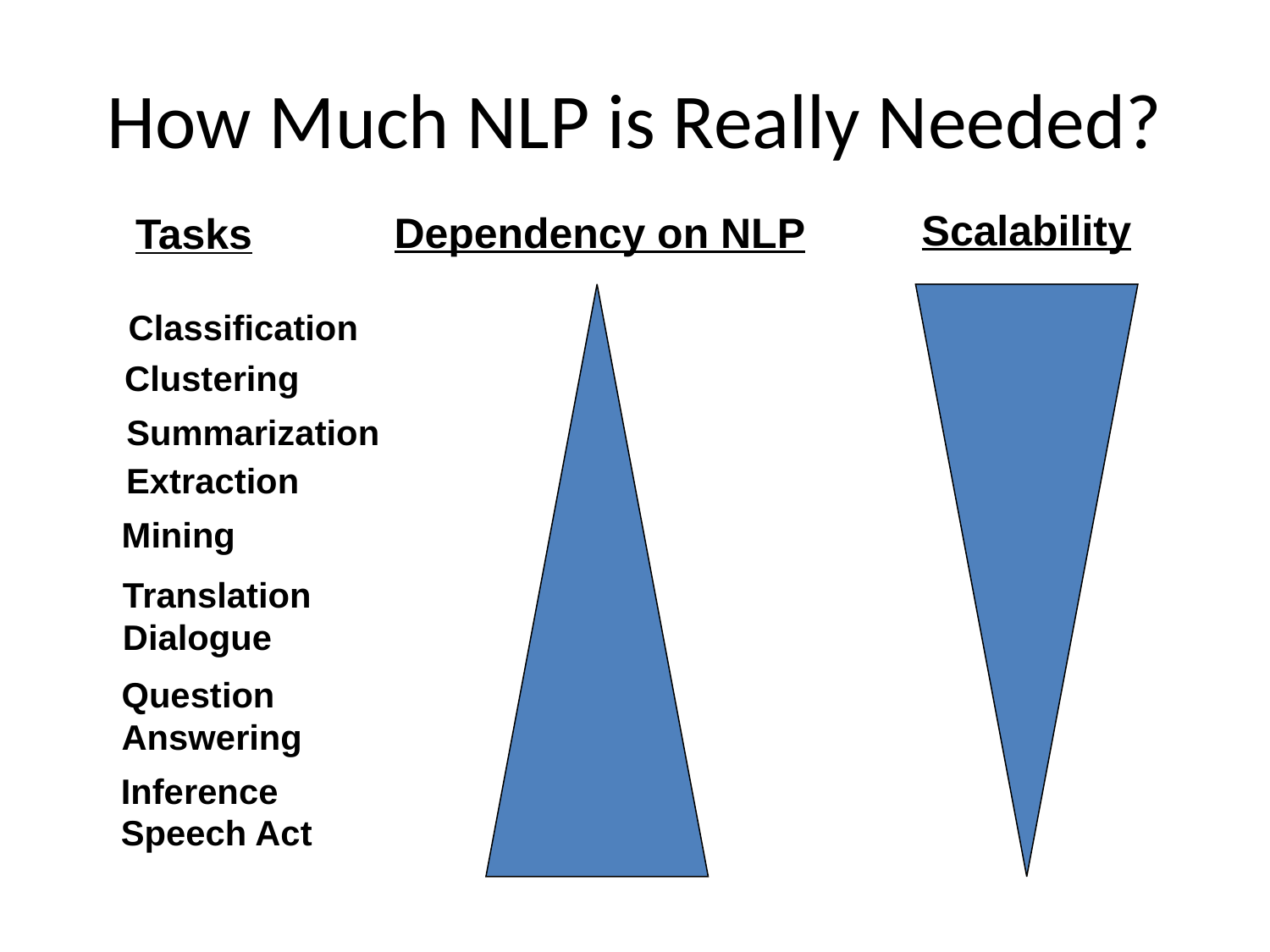

# How Much NLP is Really Needed?
Scalability
Dependency on NLP
Tasks

Classification
Clustering
Summarization
Extraction
Mining
Translation
Dialogue
Question
Answering
Inference
Speech Act